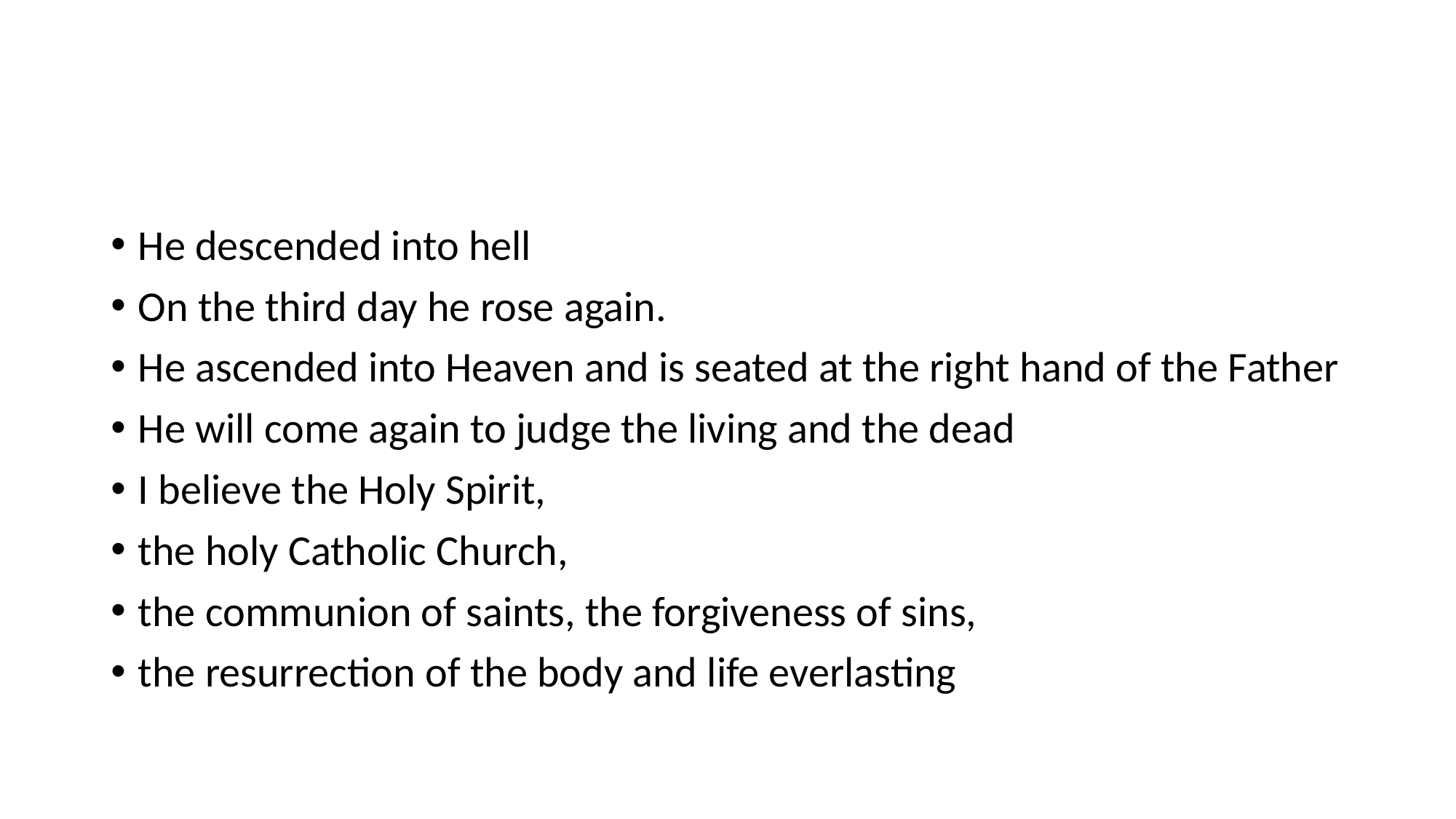

#
He descended into hell
On the third day he rose again.
He ascended into Heaven and is seated at the right hand of the Father
He will come again to judge the living and the dead
I believe the Holy Spirit,
the holy Catholic Church,
the communion of saints, the forgiveness of sins,
the resurrection of the body and life everlasting